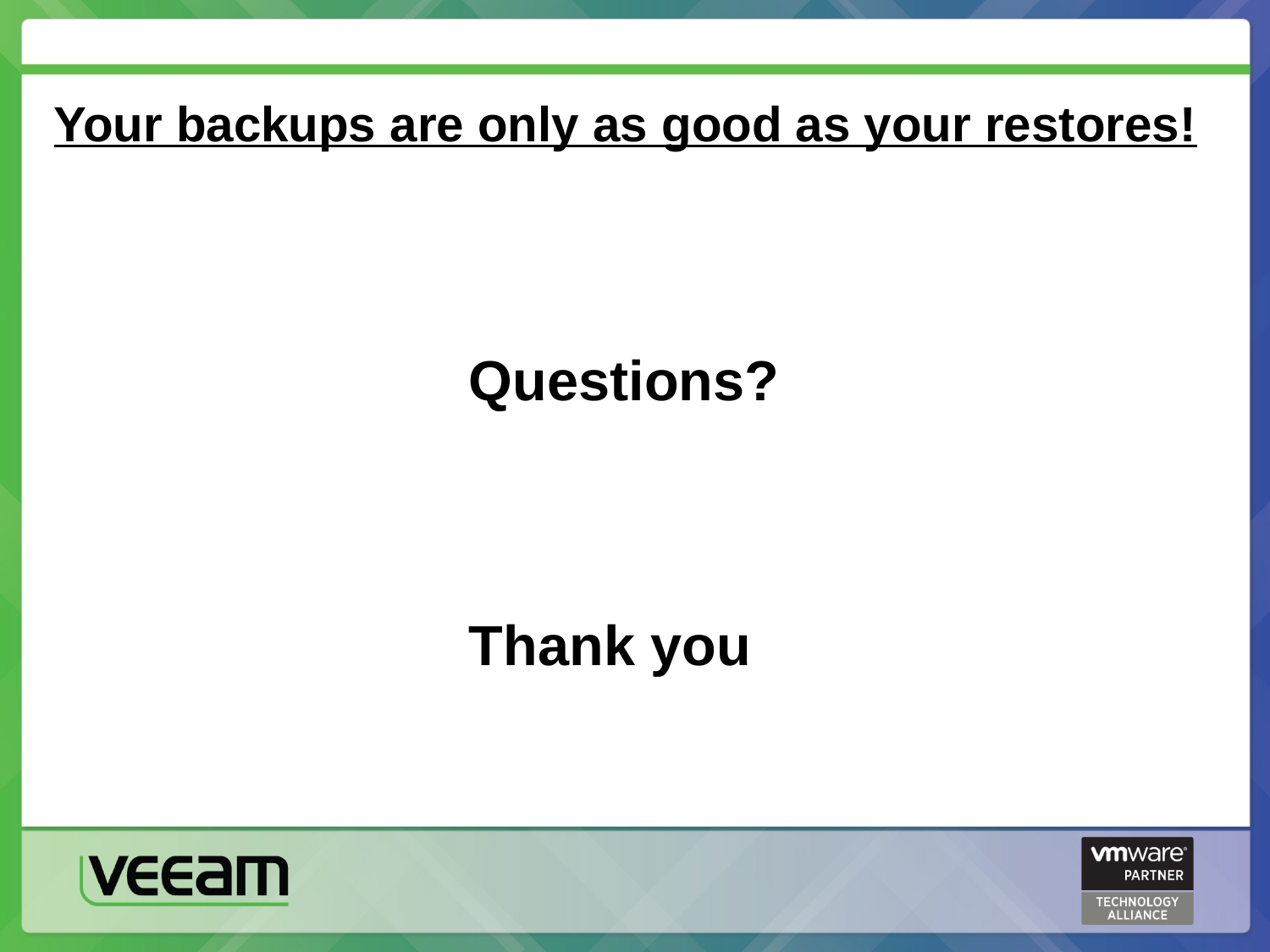

Your backups are only as good as your restores!
Questions?
Thank you